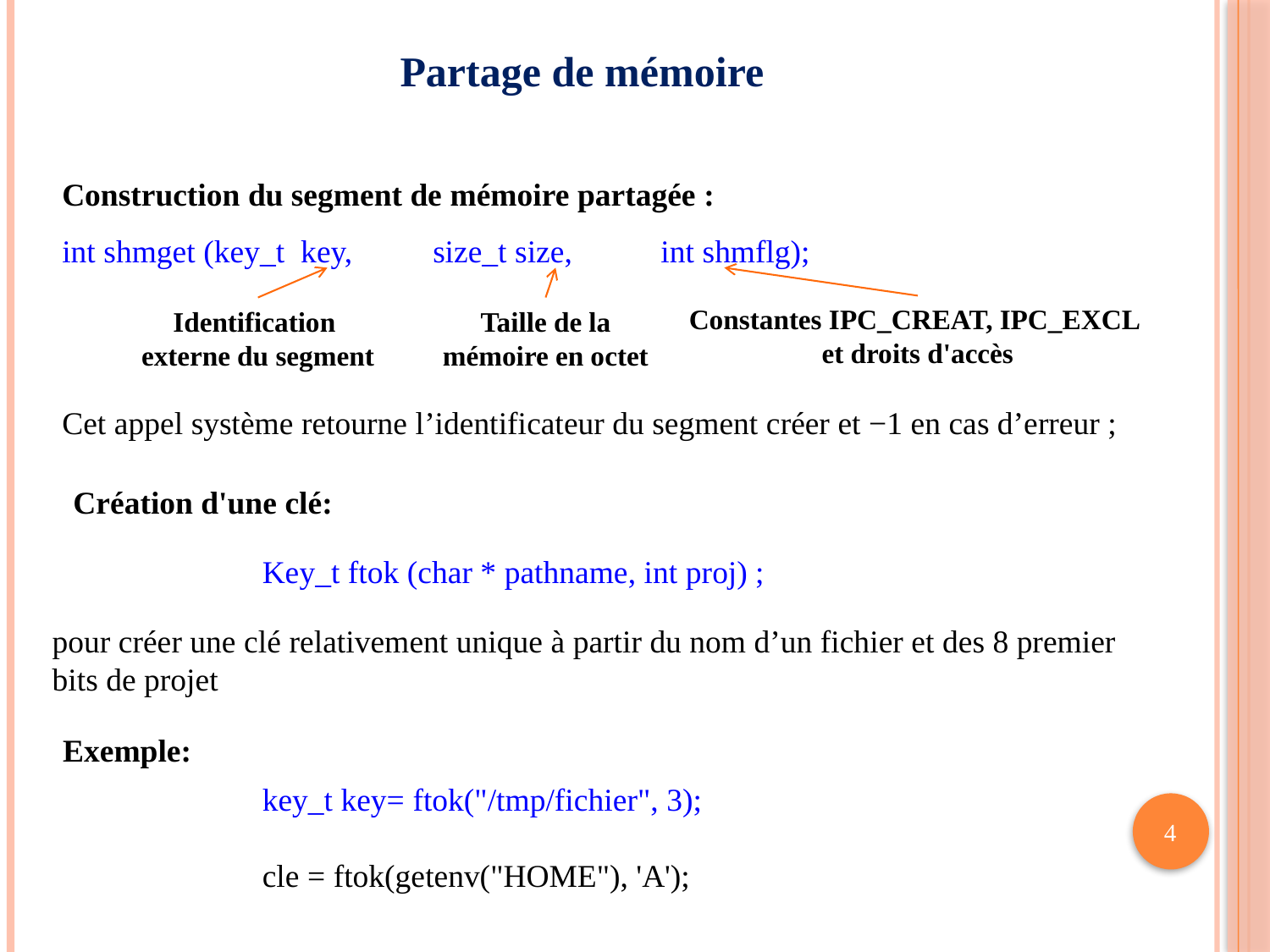

# Partage de mémoire
Construction du segment de mémoire partagée :
int shmget (key_t  key,          size_t size,           int shmflg);

Cet appel système retourne l’identificateur du segment créer et −1 en cas d’erreur ;
Constantes IPC_CREAT, IPC_EXCL
et droits d'accès
Identification
externe du segment
Taille de la mémoire en octet
Création d'une clé:
Key_t ftok (char * pathname, int proj) ;
pour créer une clé relativement unique à partir du nom d’un fichier et des 8 premier bits de projet
Exemple:
key_t key= ftok("/tmp/fichier", 3);

cle = ftok(getenv("HOME"), 'A');
4